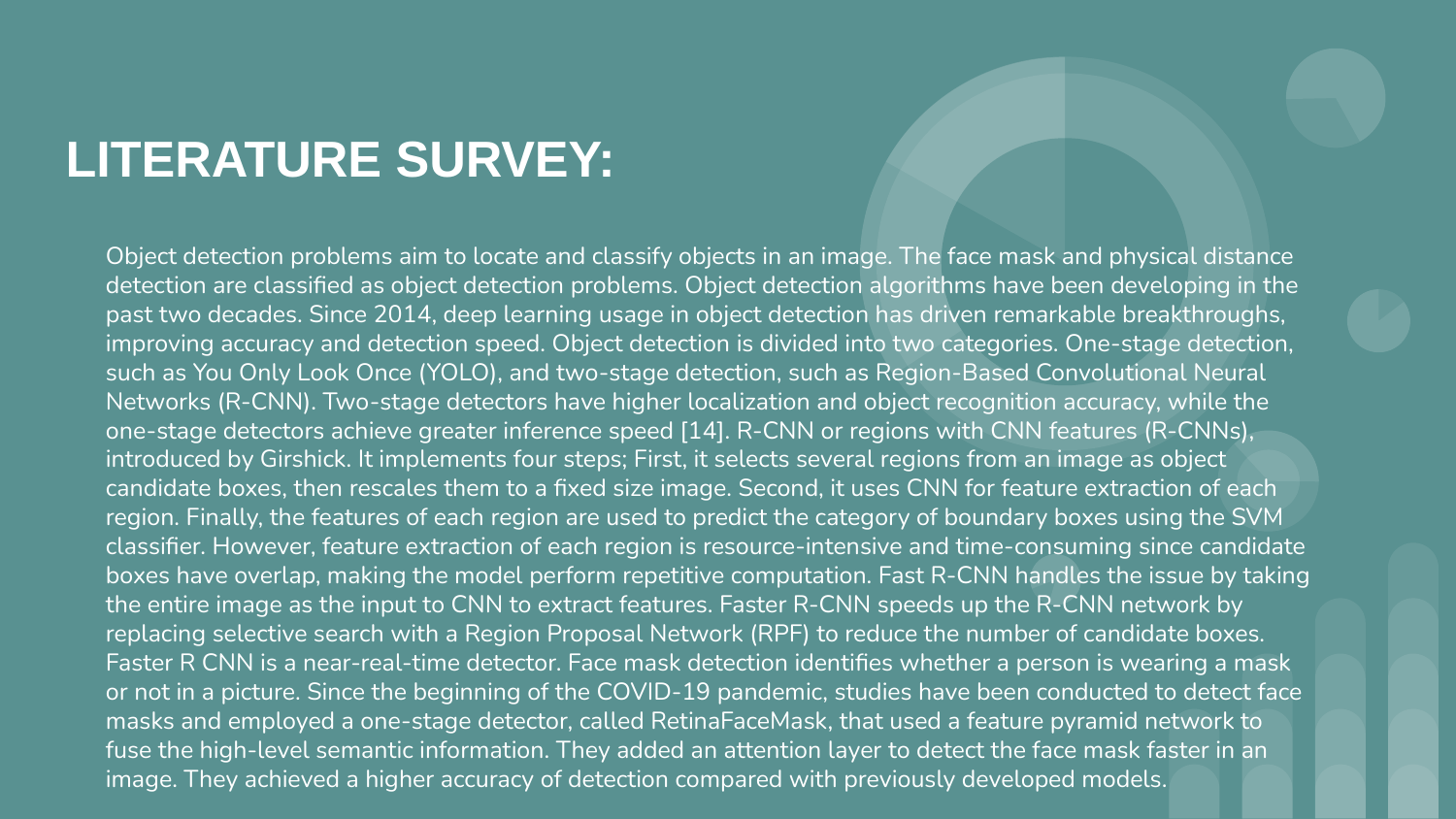

# LITERATURE SURVEY:
Object detection problems aim to locate and classify objects in an image. The face mask and physical distance detection are classified as object detection problems. Object detection algorithms have been developing in the past two decades. Since 2014, deep learning usage in object detection has driven remarkable breakthroughs, improving accuracy and detection speed. Object detection is divided into two categories. One-stage detection, such as You Only Look Once (YOLO), and two-stage detection, such as Region-Based Convolutional Neural Networks (R-CNN). Two-stage detectors have higher localization and object recognition accuracy, while the one-stage detectors achieve greater inference speed [14]. R-CNN or regions with CNN features (R-CNNs), introduced by Girshick. It implements four steps; First, it selects several regions from an image as object candidate boxes, then rescales them to a fixed size image. Second, it uses CNN for feature extraction of each region. Finally, the features of each region are used to predict the category of boundary boxes using the SVM classifier. However, feature extraction of each region is resource-intensive and time-consuming since candidate boxes have overlap, making the model perform repetitive computation. Fast R-CNN handles the issue by taking the entire image as the input to CNN to extract features. Faster R-CNN speeds up the R-CNN network by replacing selective search with a Region Proposal Network (RPF) to reduce the number of candidate boxes. Faster R CNN is a near-real-time detector. Face mask detection identifies whether a person is wearing a mask or not in a picture. Since the beginning of the COVID-19 pandemic, studies have been conducted to detect face masks and employed a one-stage detector, called RetinaFaceMask, that used a feature pyramid network to fuse the high-level semantic information. They added an attention layer to detect the face mask faster in an image. They achieved a higher accuracy of detection compared with previously developed models.